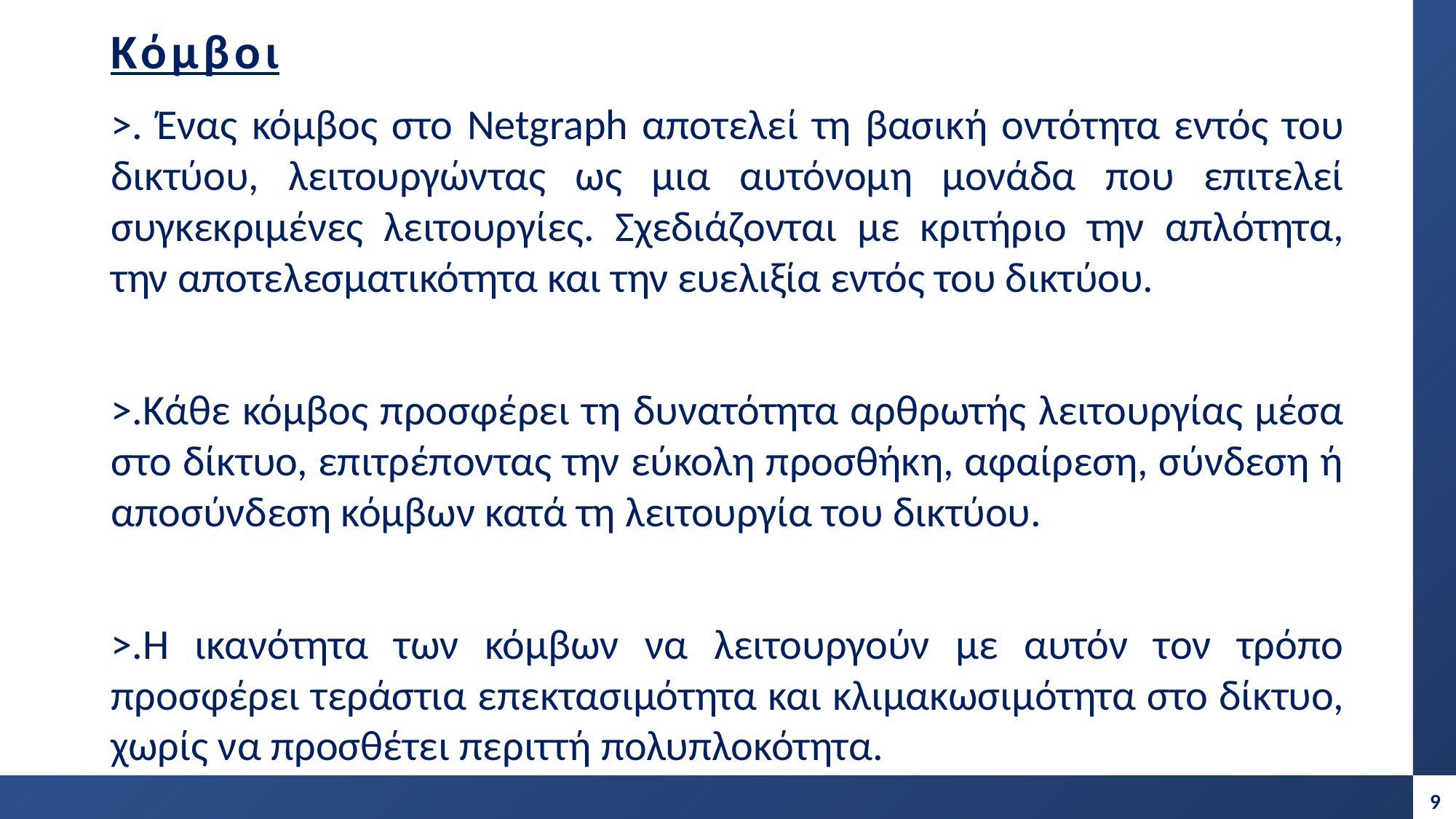

# Κόμβοι

>. Ένας κόμβος στο Netgraph αποτελεί τη βασική οντότητα εντός του δικτύου, λειτουργώντας ως μια αυτόνομη μονάδα που επιτελεί συγκεκριμένες λειτουργίες. Σχεδιάζονται με κριτήριο την απλότητα, την αποτελεσματικότητα και την ευελιξία εντός του δικτύου.

>.Κάθε κόμβος προσφέρει τη δυνατότητα αρθρωτής λειτουργίας μέσα στο δίκτυο, επιτρέποντας την εύκολη προσθήκη, αφαίρεση, σύνδεση ή αποσύνδεση κόμβων κατά τη λειτουργία του δικτύου.

>.Η ικανότητα των κόμβων να λειτουργούν με αυτόν τον τρόπο προσφέρει τεράστια επεκτασιμότητα και κλιμακωσιμότητα στο δίκτυο, χωρίς να προσθέτει περιττή πολυπλοκότητα.
9